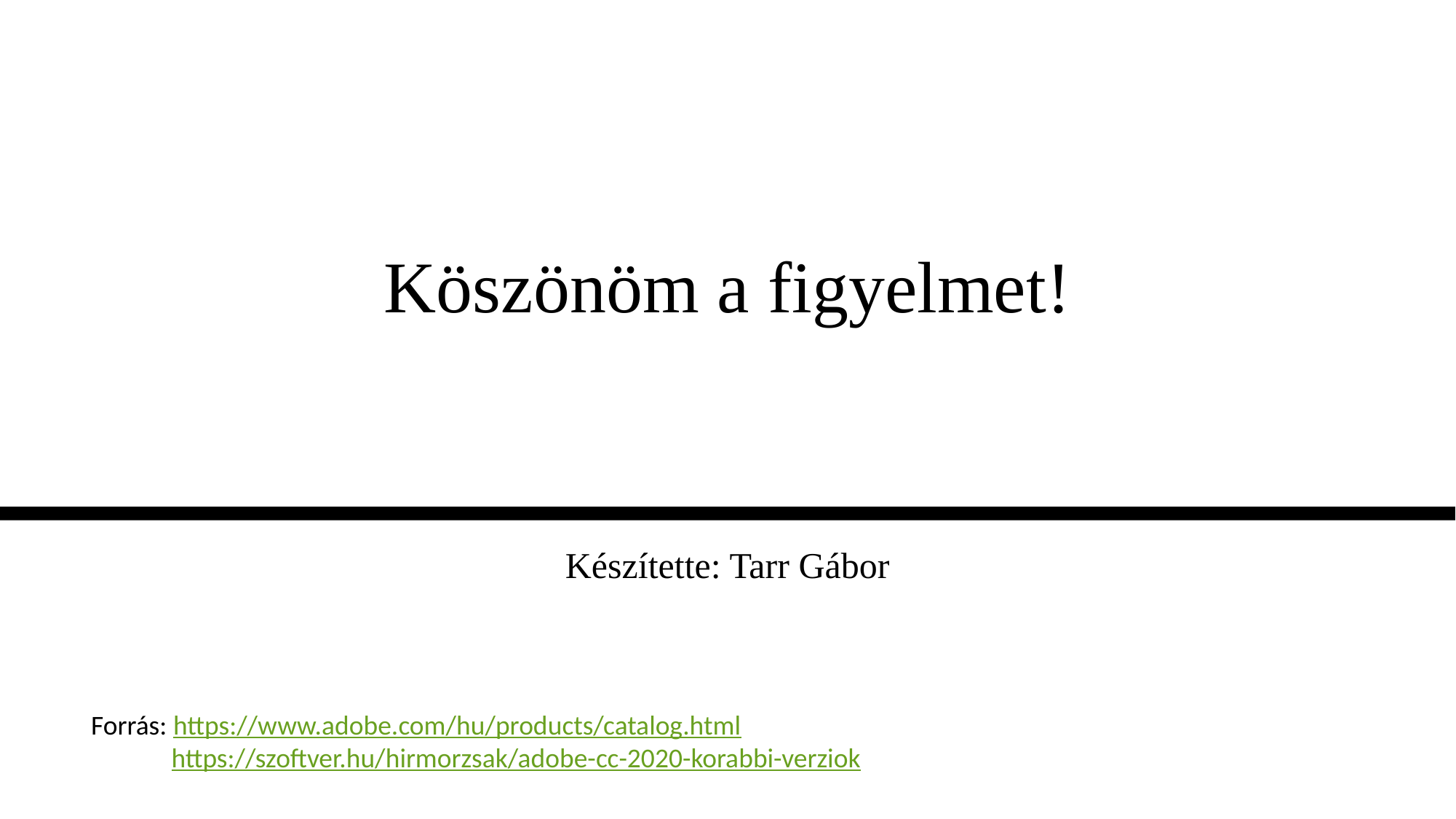

Köszönöm a figyelmet!

Készítette: Tarr Gábor
Forrás: https://www.adobe.com/hu/products/catalog.html
             https://szoftver.hu/hirmorzsak/adobe-cc-2020-korabbi-verziok